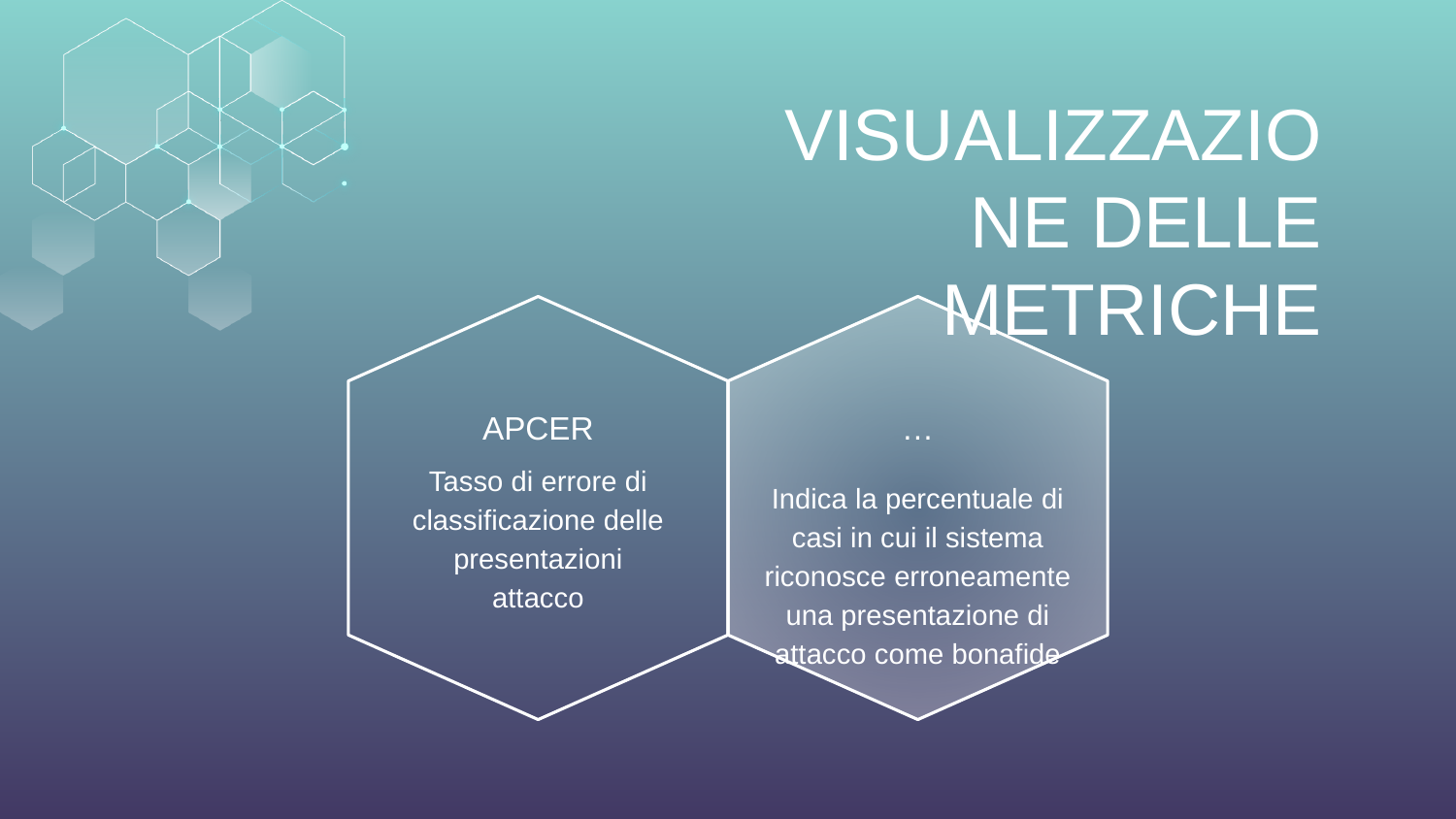

# VISUALIZZAZIONE DELLE METRICHE
APCER
…
Tasso di errore di classificazione delle presentazioni attacco
Indica la percentuale di casi in cui il sistema riconosce erroneamente una presentazione di attacco come bonafide